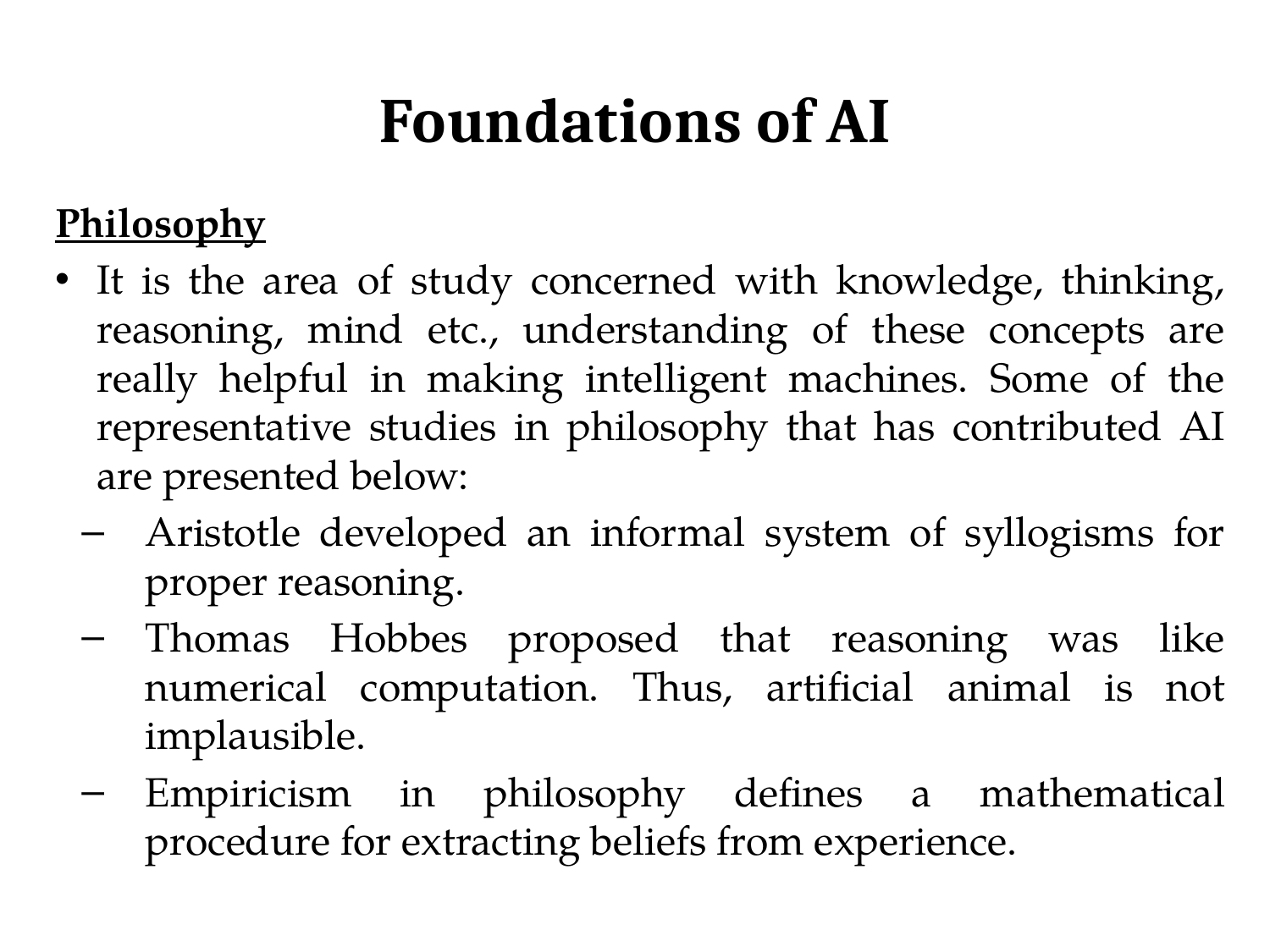

# Foundations of AI
Philosophy
It is the area of study concerned with knowledge, thinking, reasoning, mind etc., understanding of these concepts are really helpful in making intelligent machines. Some of the representative studies in philosophy that has contributed AI are presented below:
Aristotle developed an informal system of syllogisms for proper reasoning.
Thomas Hobbes proposed that reasoning was like numerical computation. Thus, artificial animal is not implausible.
Empiricism in philosophy defines a mathematical procedure for extracting beliefs from experience.